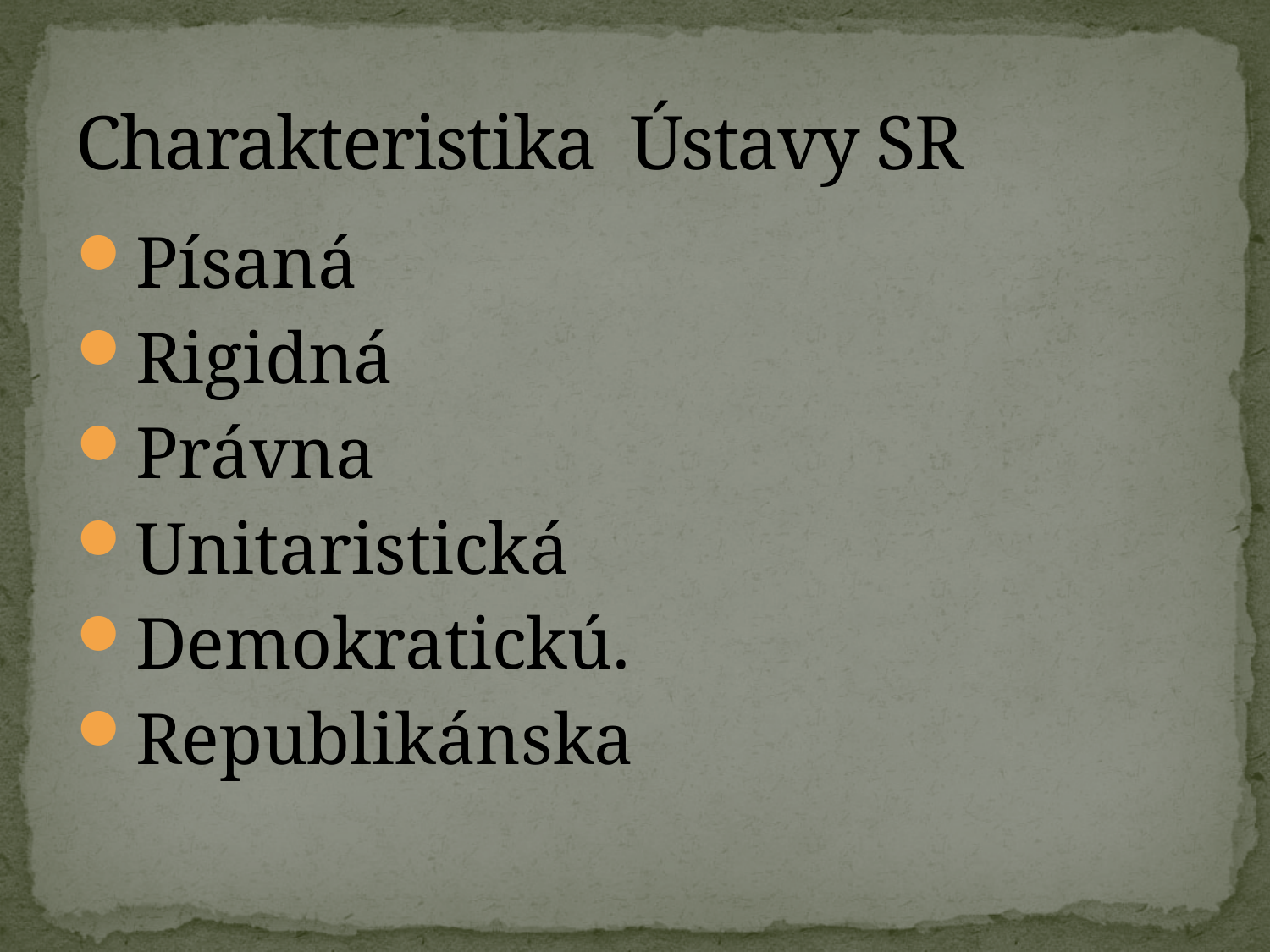

# Charakteristika  Ústavy SR
Písaná
Rigidná
Právna
Unitaristická
Demokratickú.
Republikánska